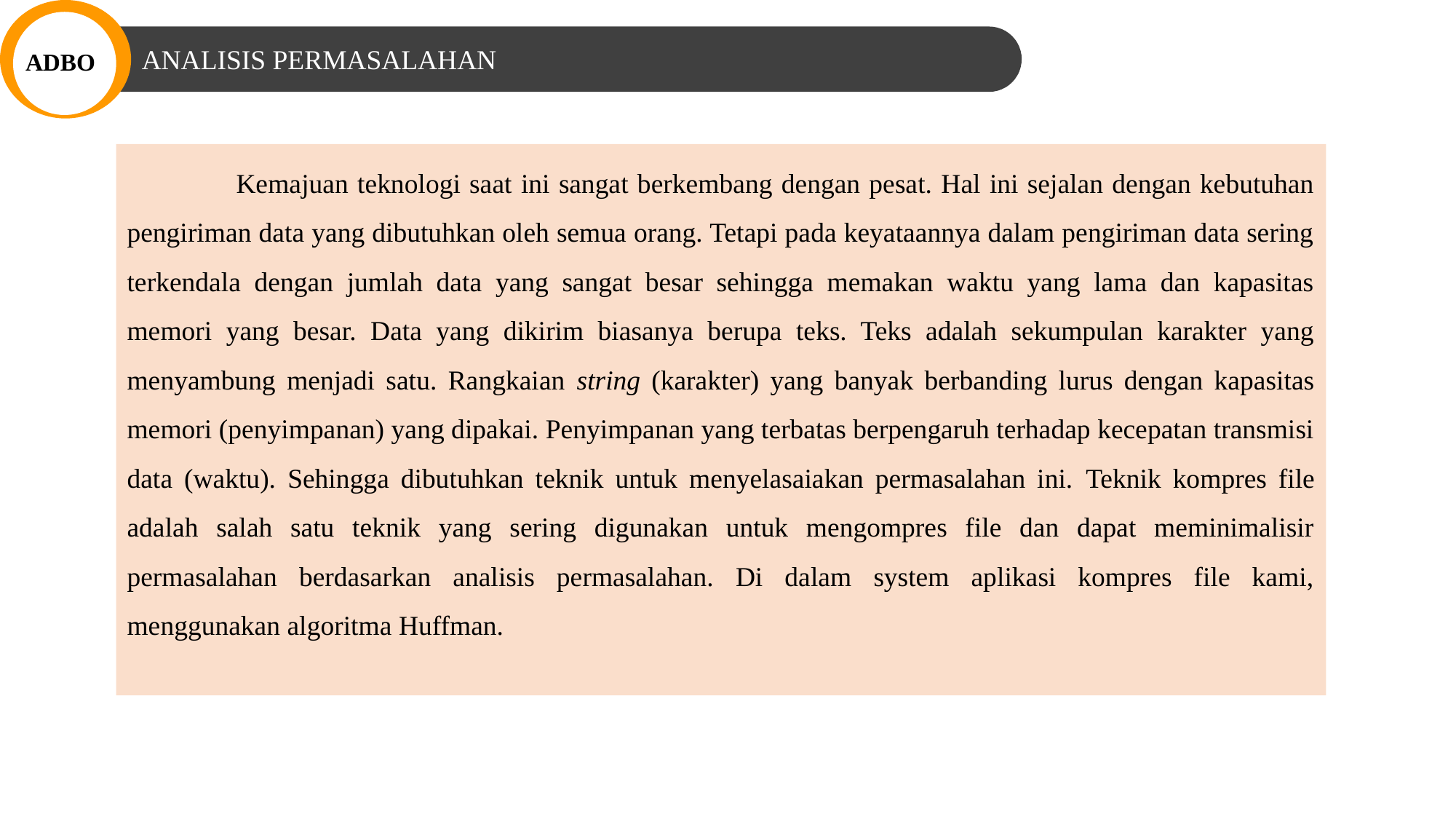

ANALISIS PERMASALAHAN
ADBO
	Kemajuan teknologi saat ini sangat berkembang dengan pesat. Hal ini sejalan dengan kebutuhan pengiriman data yang dibutuhkan oleh semua orang. Tetapi pada keyataannya dalam pengiriman data sering terkendala dengan jumlah data yang sangat besar sehingga memakan waktu yang lama dan kapasitas memori yang besar. Data yang dikirim biasanya berupa teks. Teks adalah sekumpulan karakter yang menyambung menjadi satu. Rangkaian string (karakter) yang banyak berbanding lurus dengan kapasitas memori (penyimpanan) yang dipakai. Penyimpanan yang terbatas berpengaruh terhadap kecepatan transmisi data (waktu). Sehingga dibutuhkan teknik untuk menyelasaiakan permasalahan ini. Teknik kompres file adalah salah satu teknik yang sering digunakan untuk mengompres file dan dapat meminimalisir permasalahan berdasarkan analisis permasalahan. Di dalam system aplikasi kompres file kami, menggunakan algoritma Huffman.